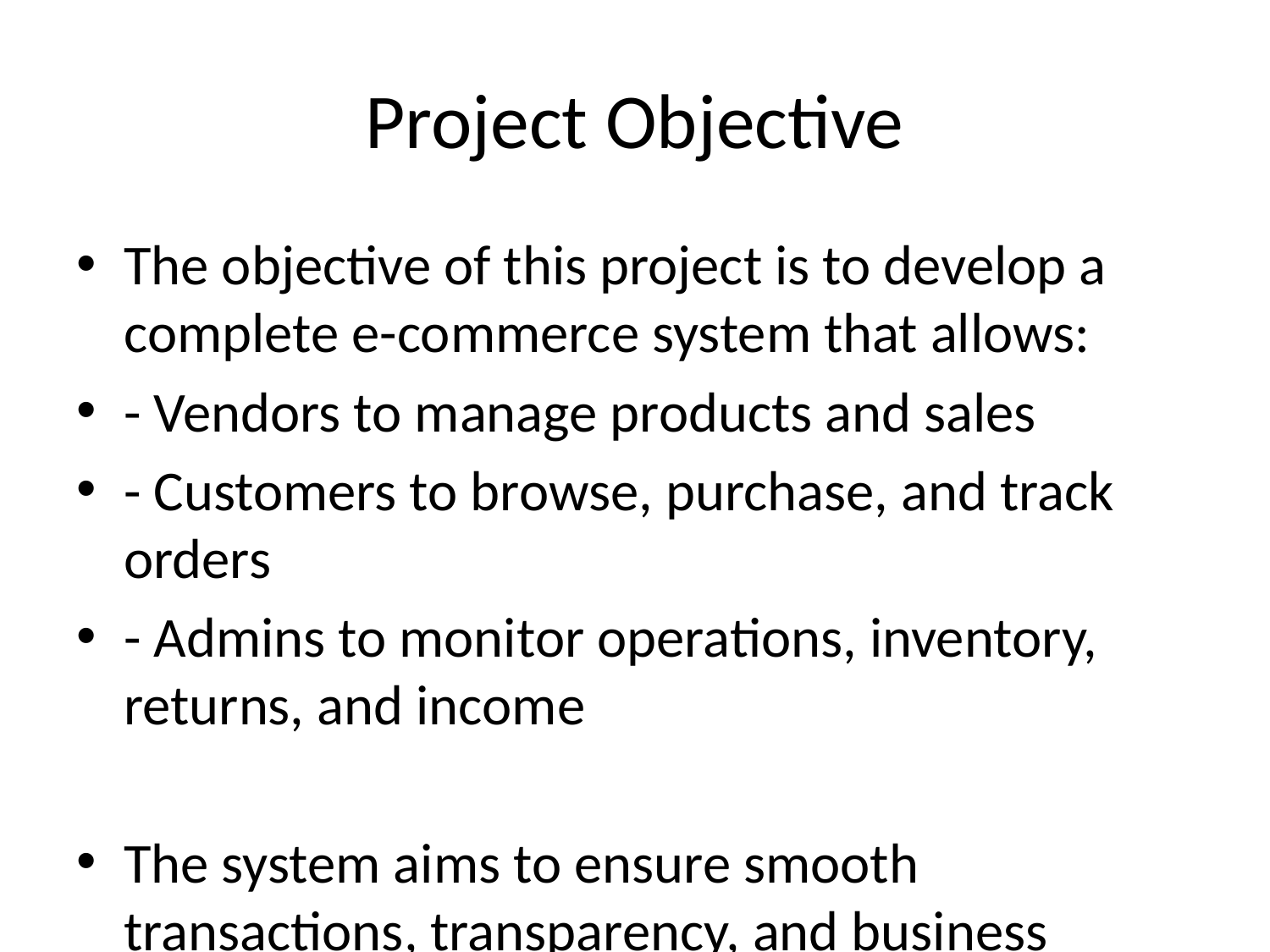

# Project Objective
The objective of this project is to develop a complete e-commerce system that allows:
- Vendors to manage products and sales
- Customers to browse, purchase, and track orders
- Admins to monitor operations, inventory, returns, and income

The system aims to ensure smooth transactions, transparency, and business growth.